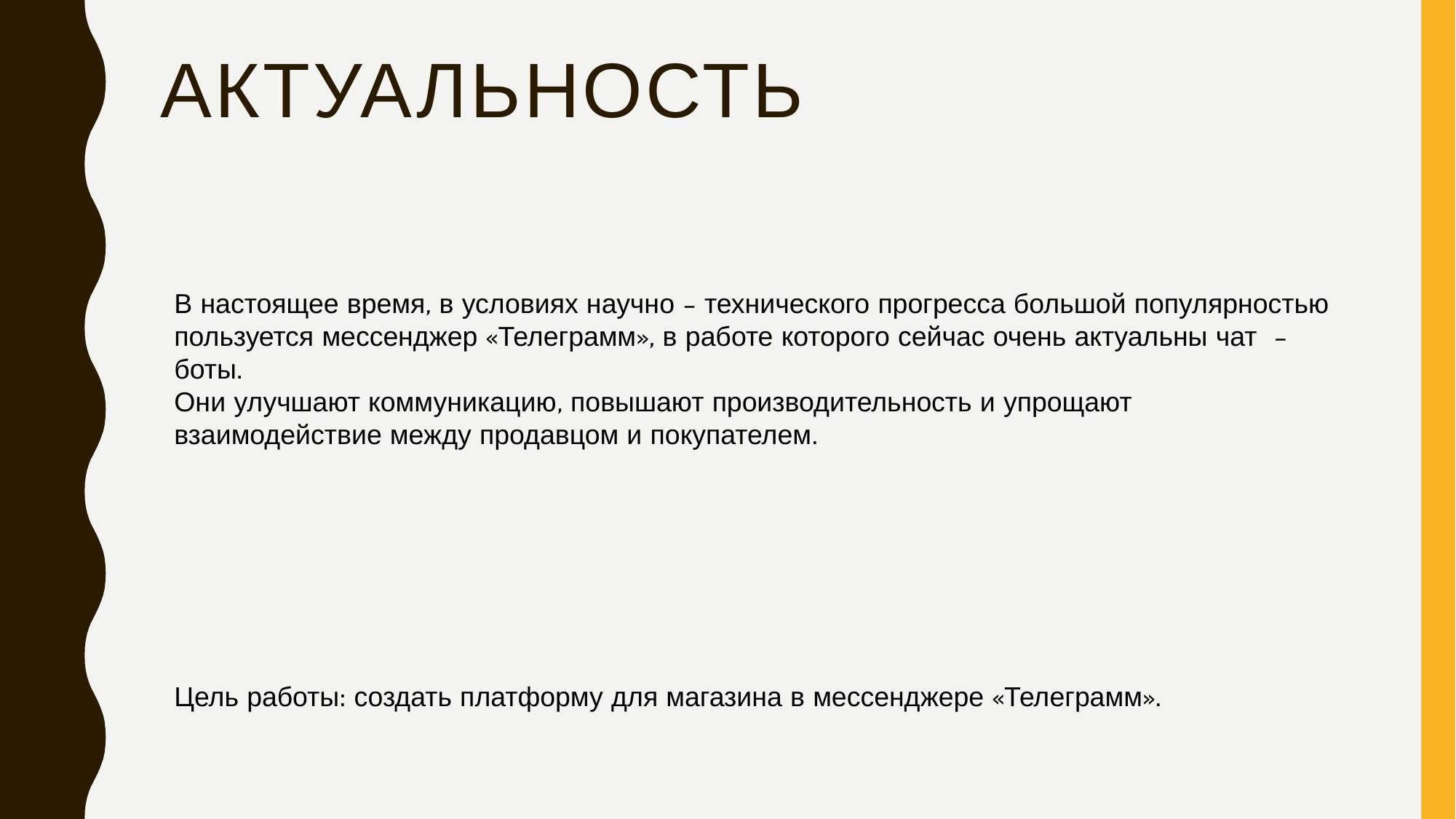

# Актуальность
В настоящее время, в условиях научно – технического прогресса большой популярностью пользуется мессенджер «Телеграмм», в работе которого сейчас очень актуальны чат  – боты.
Они улучшают коммуникацию, повышают производительность и упрощают взаимодействие между продавцом и покупателем.

Цель работы: создать платформу для магазина в мессенджере «Телеграмм».